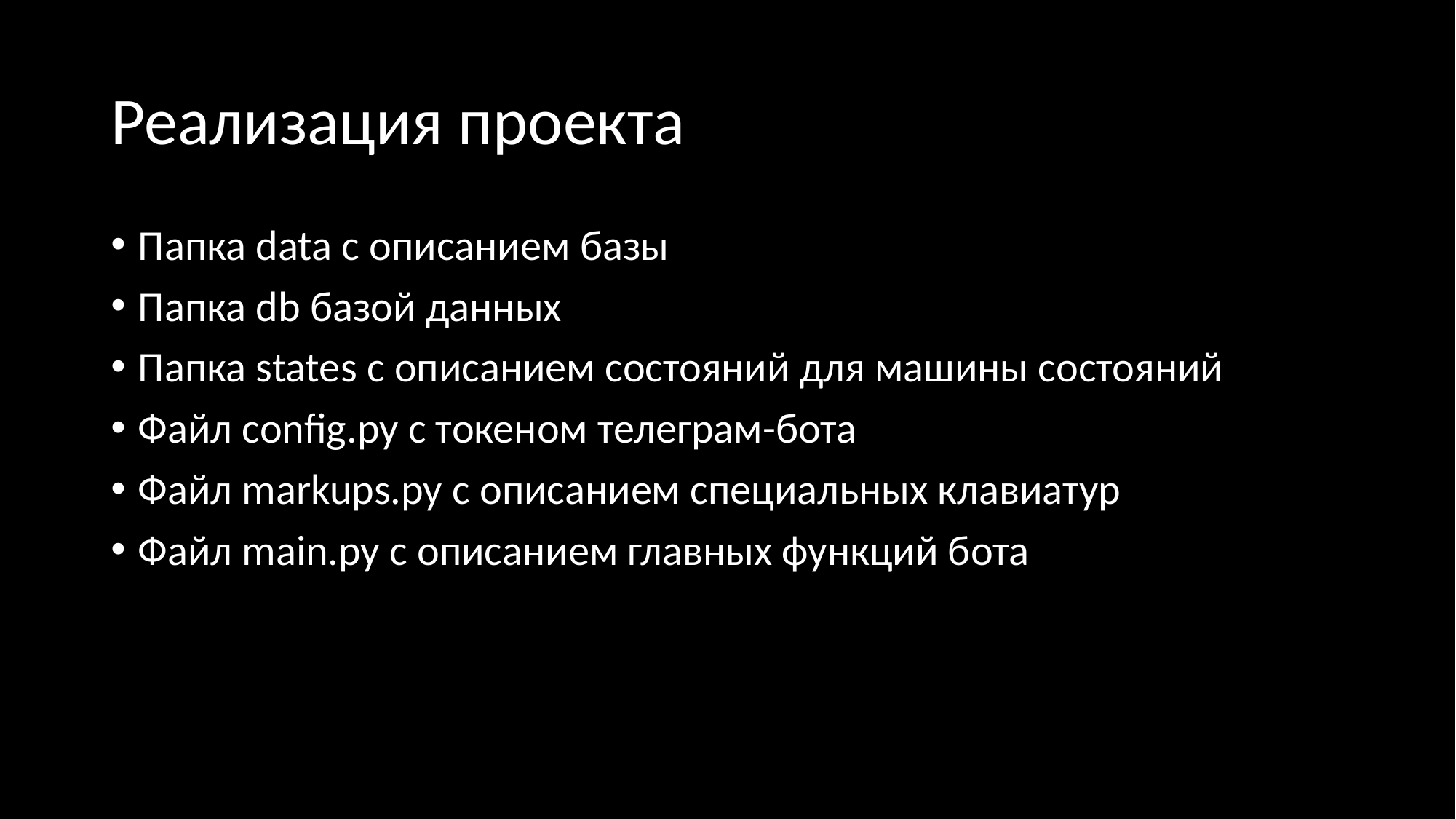

# Реализация проекта
Папка data с описанием базы
Папка db базой данных
Папка states с описанием состояний для машины состояний
Файл config.py с токеном телеграм-бота
Файл markups.py с описанием специальных клавиатур
Файл main.py с описанием главных функций бота